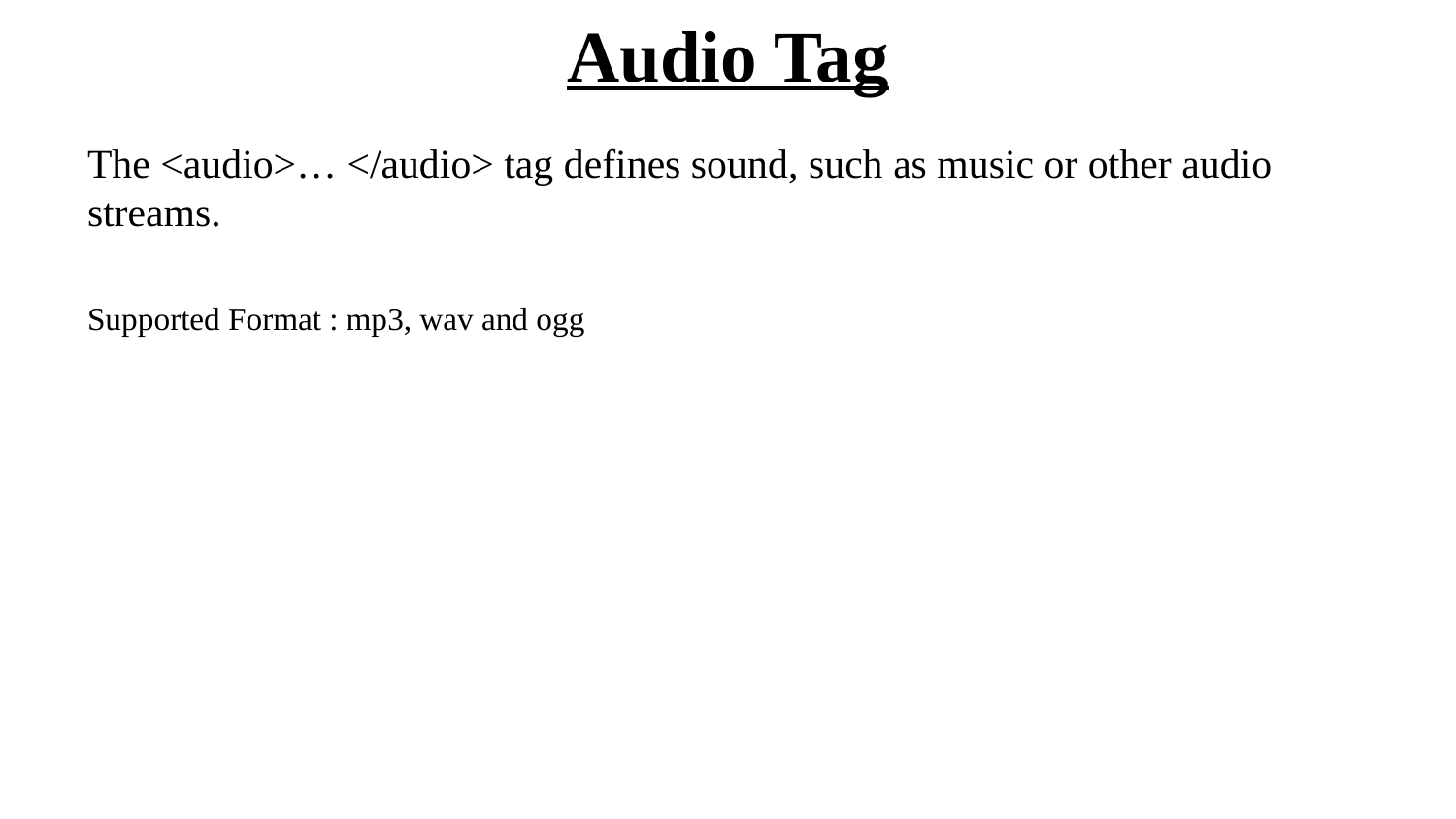

# Audio Tag
The <audio>… </audio> tag defines sound, such as music or other audio streams.

Supported Format : mp3, wav and ogg